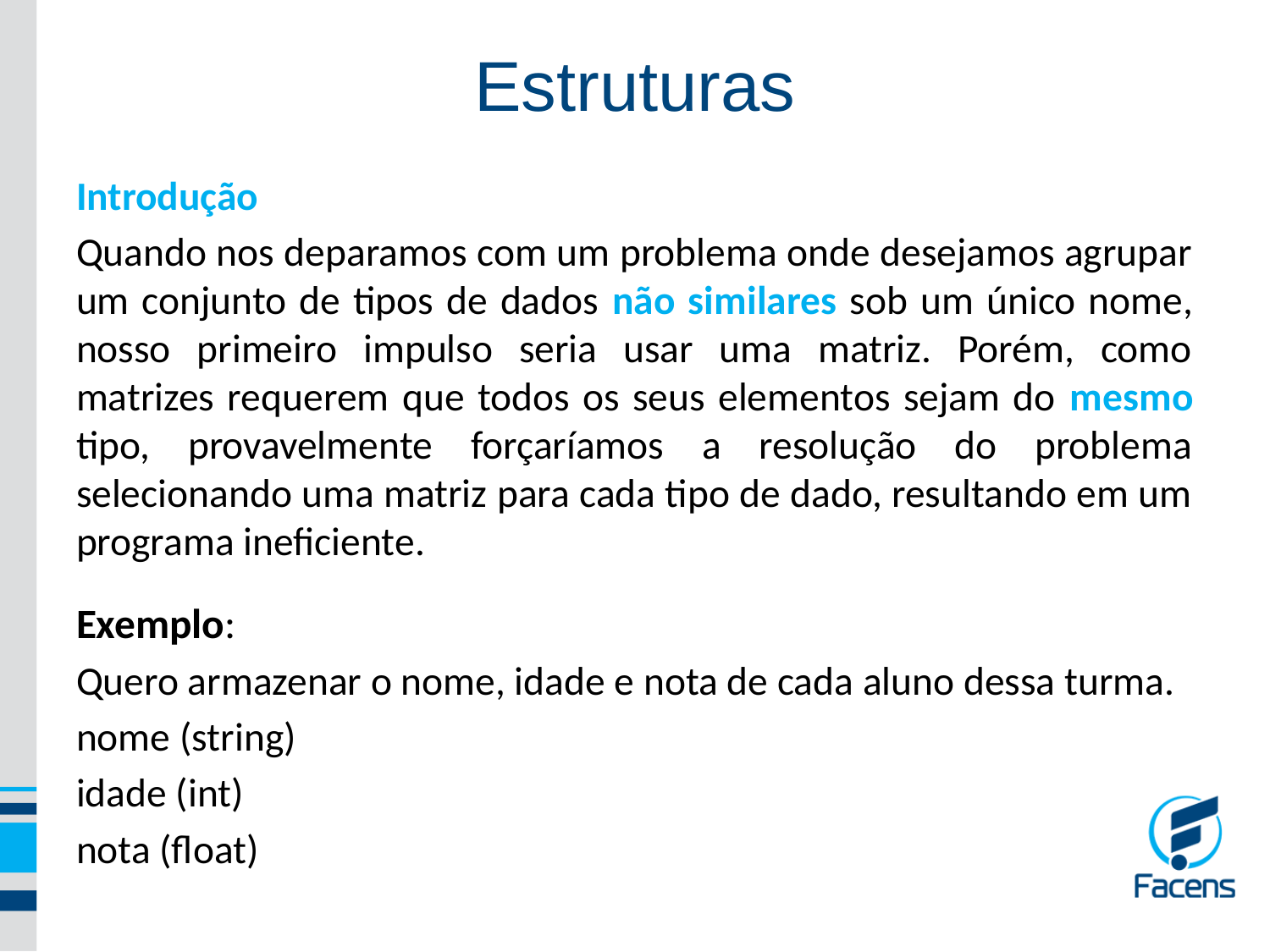

Estruturas
Introdução
Quando nos deparamos com um problema onde desejamos agrupar um conjunto de tipos de dados não similares sob um único nome, nosso primeiro impulso seria usar uma matriz. Porém, como matrizes requerem que todos os seus elementos sejam do mesmo tipo, provavelmente forçaríamos a resolução do problema selecionando uma matriz para cada tipo de dado, resultando em um programa ineficiente.
Exemplo:
Quero armazenar o nome, idade e nota de cada aluno dessa turma.
nome (string)
idade (int)
nota (float)